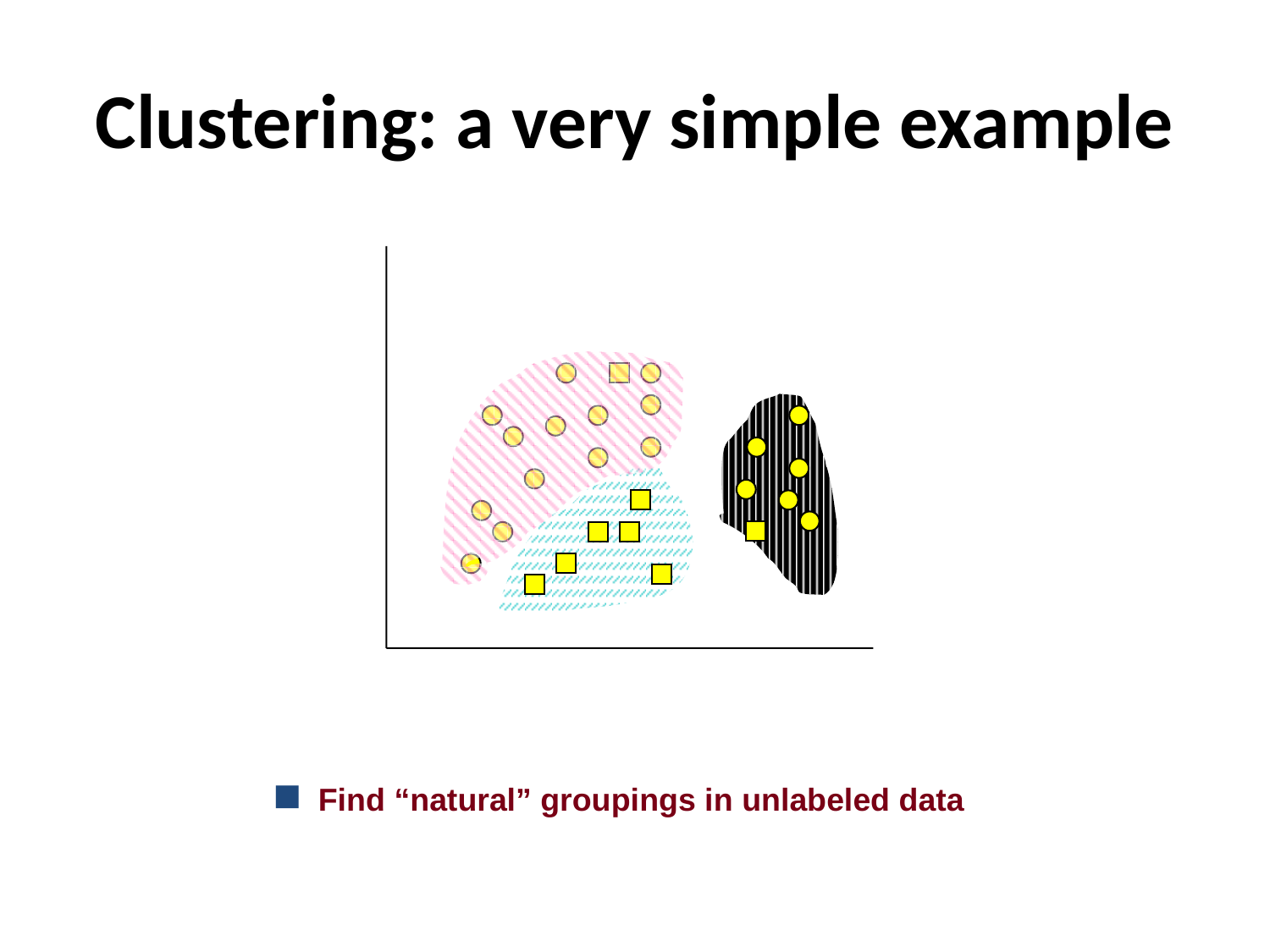

# Clustering: a very simple example

Find “natural” groupings in unlabeled data